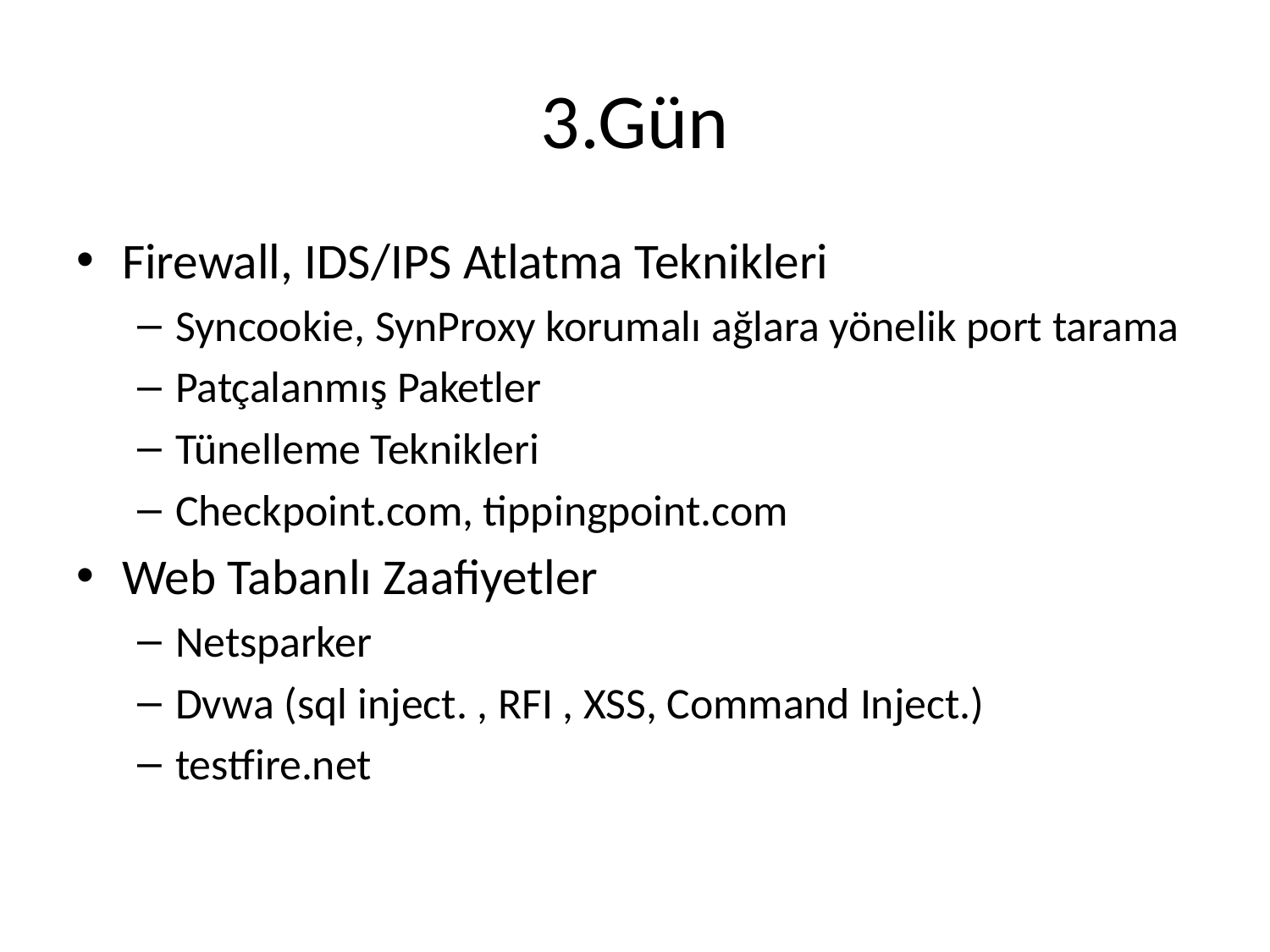

# 3.Gün
Firewall, IDS/IPS Atlatma Teknikleri
Syncookie, SynProxy korumalı ağlara yönelik port tarama
Patçalanmış Paketler
Tünelleme Teknikleri
Checkpoint.com, tippingpoint.com
Web Tabanlı Zaafiyetler
Netsparker
Dvwa (sql inject. , RFI , XSS, Command Inject.)
testfire.net